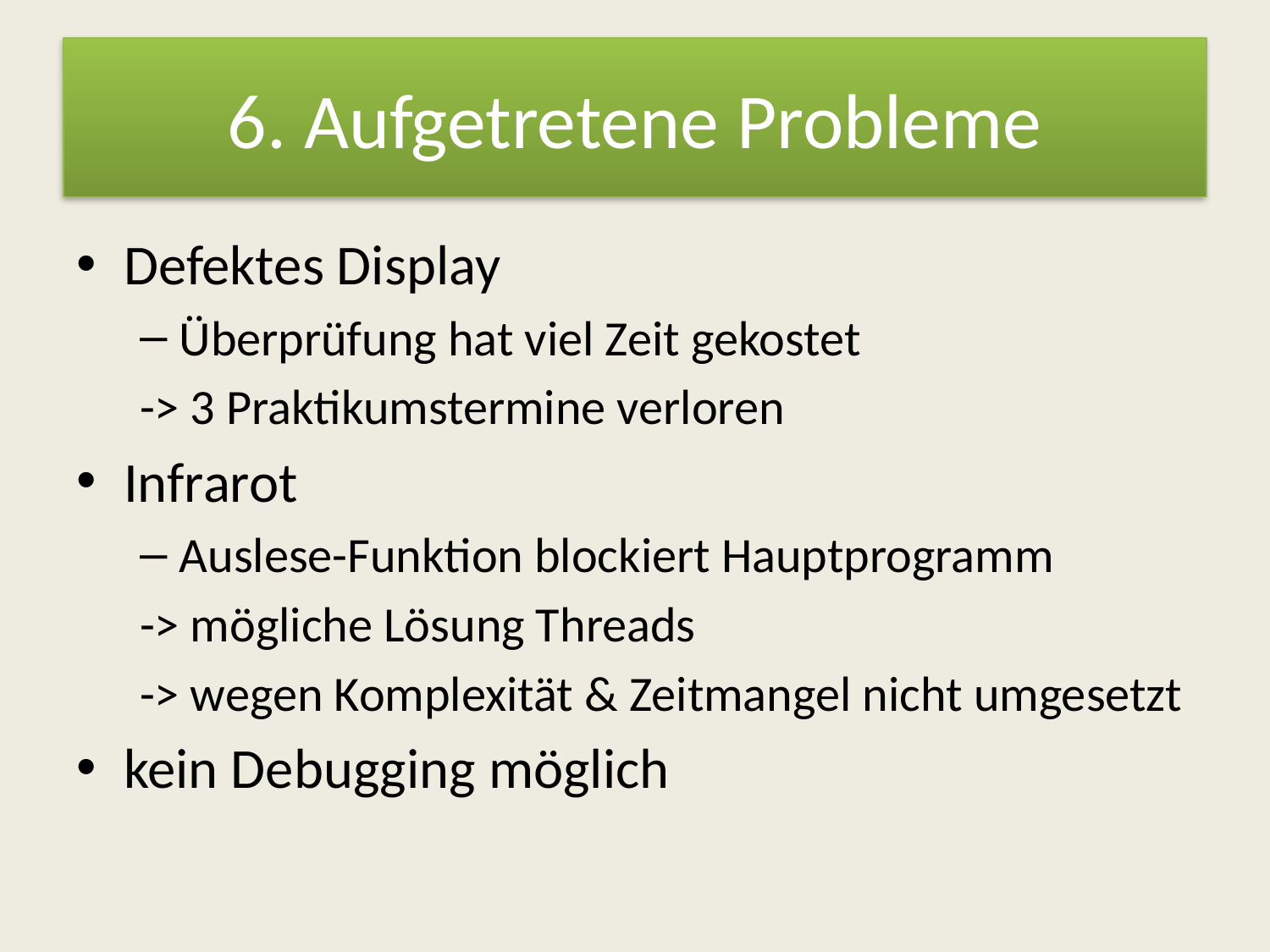

# 6. Aufgetretene Probleme
Defektes Display
Überprüfung hat viel Zeit gekostet
-> 3 Praktikumstermine verloren
Infrarot
Auslese-Funktion blockiert Hauptprogramm
-> mögliche Lösung Threads
-> wegen Komplexität & Zeitmangel nicht umgesetzt
kein Debugging möglich